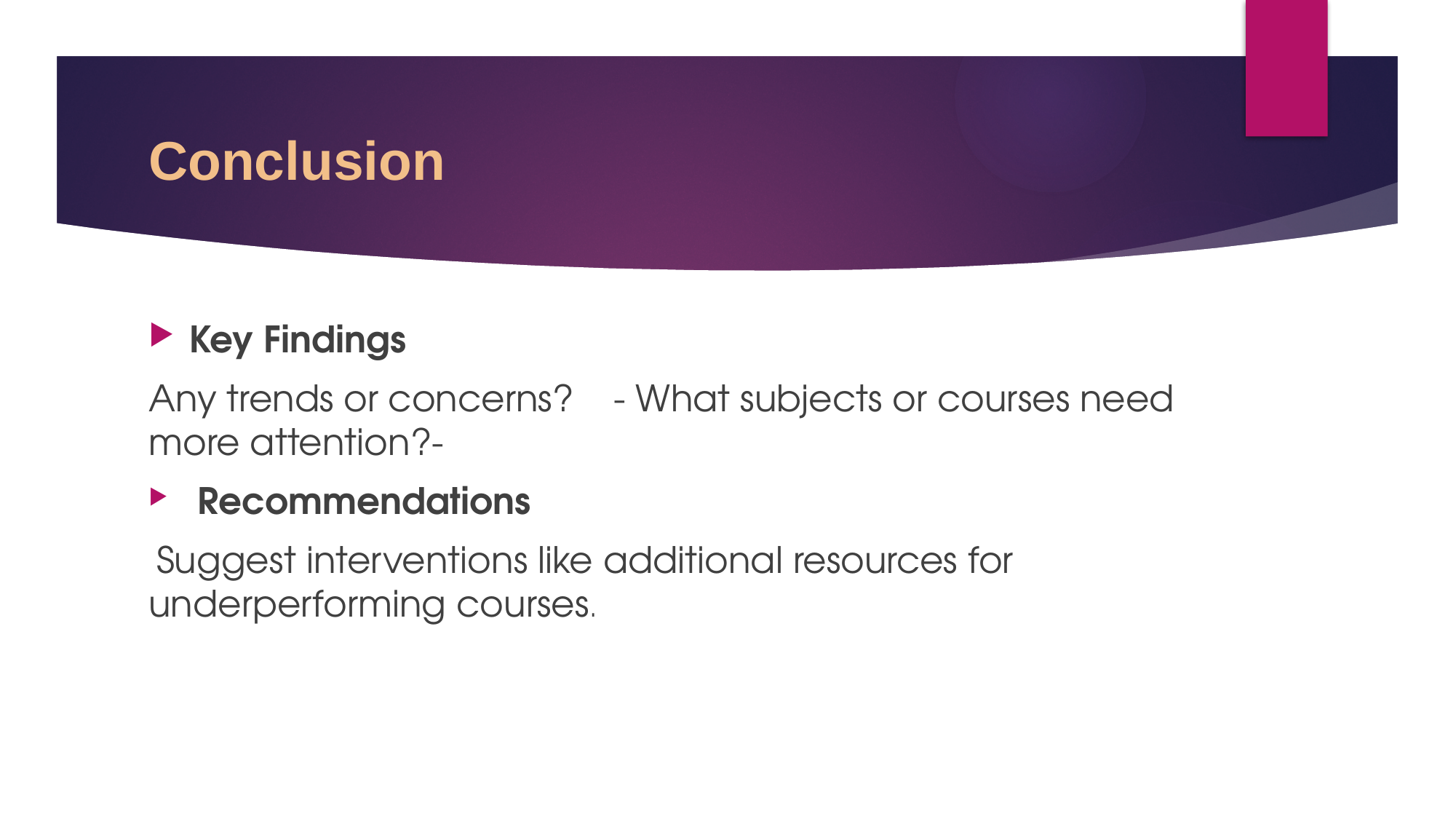

# Conclusion
Key Findings
Any trends or concerns?    - What subjects or courses need more attention?-
 Recommendations
 Suggest interventions like additional resources for underperforming courses.